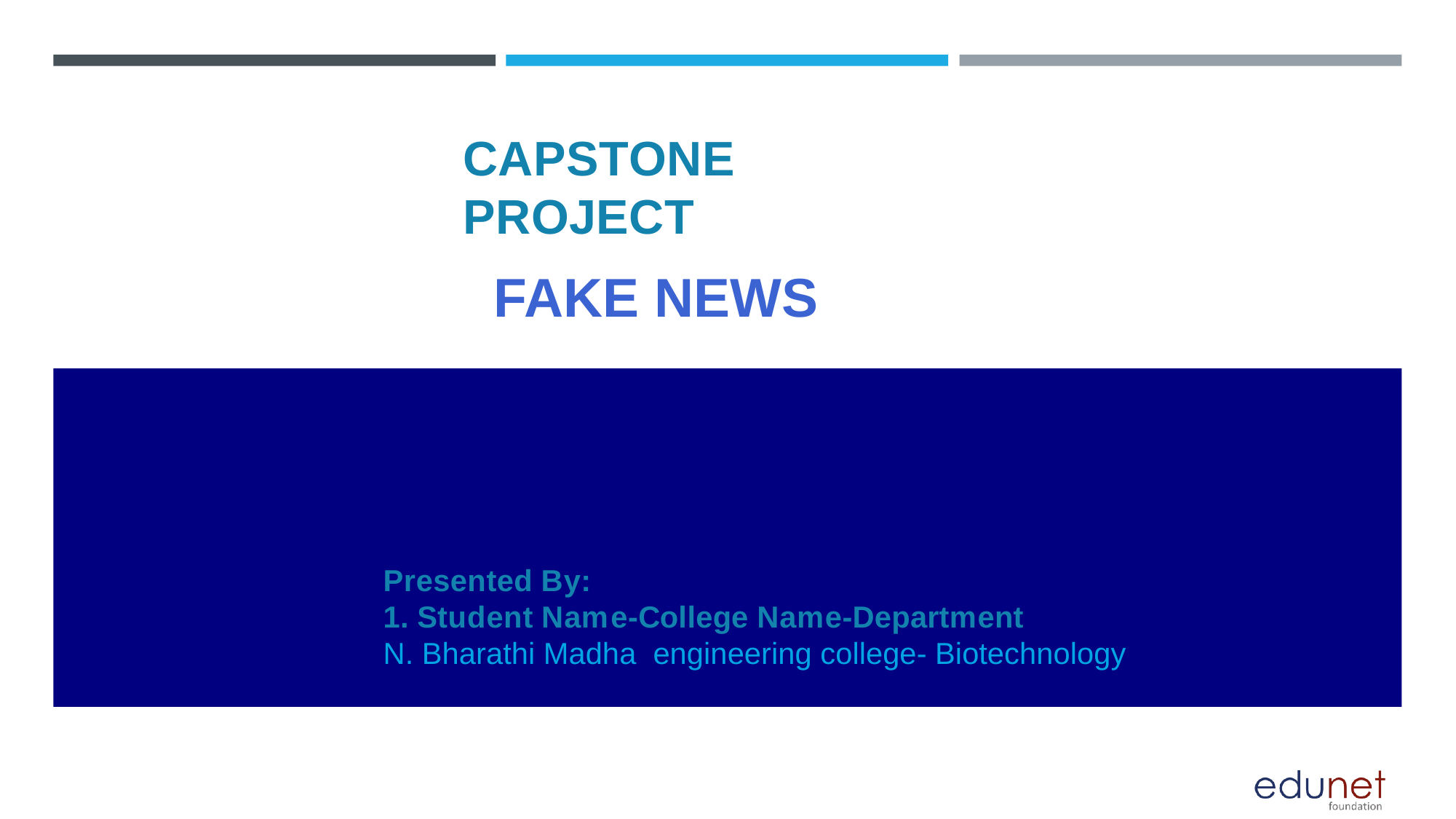

# CAPSTONE PROJECT
FAKE NEWS

Presented By:
1. Student Name-College Name-Department
N. Bharathi Madha  engineering college- Biotechnology